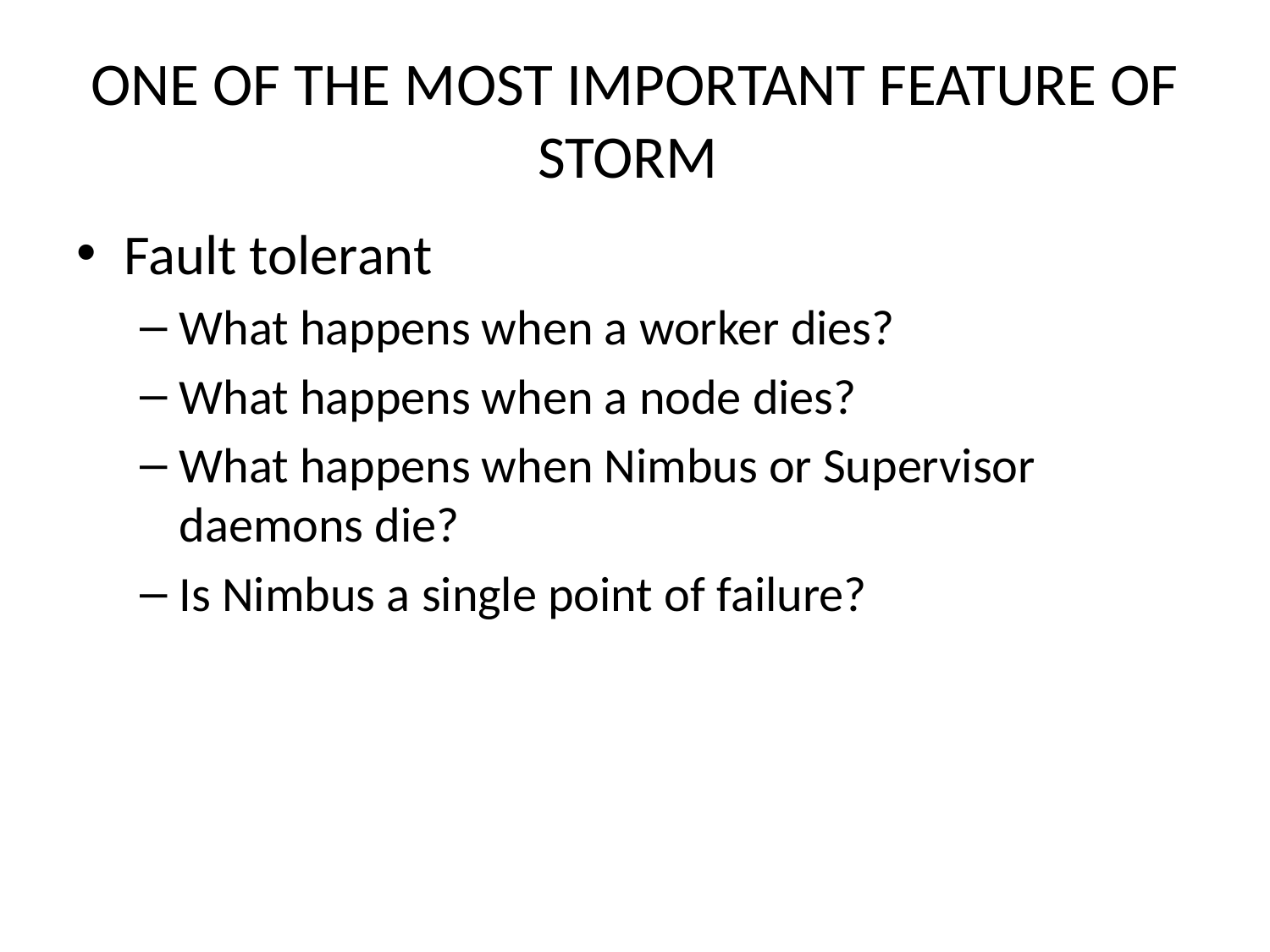

# ONE OF THE MOST IMPORTANT FEATURE OF STORM
Fault tolerant
What happens when a worker dies?
What happens when a node dies?
What happens when Nimbus or Supervisor daemons die?
Is Nimbus a single point of failure?